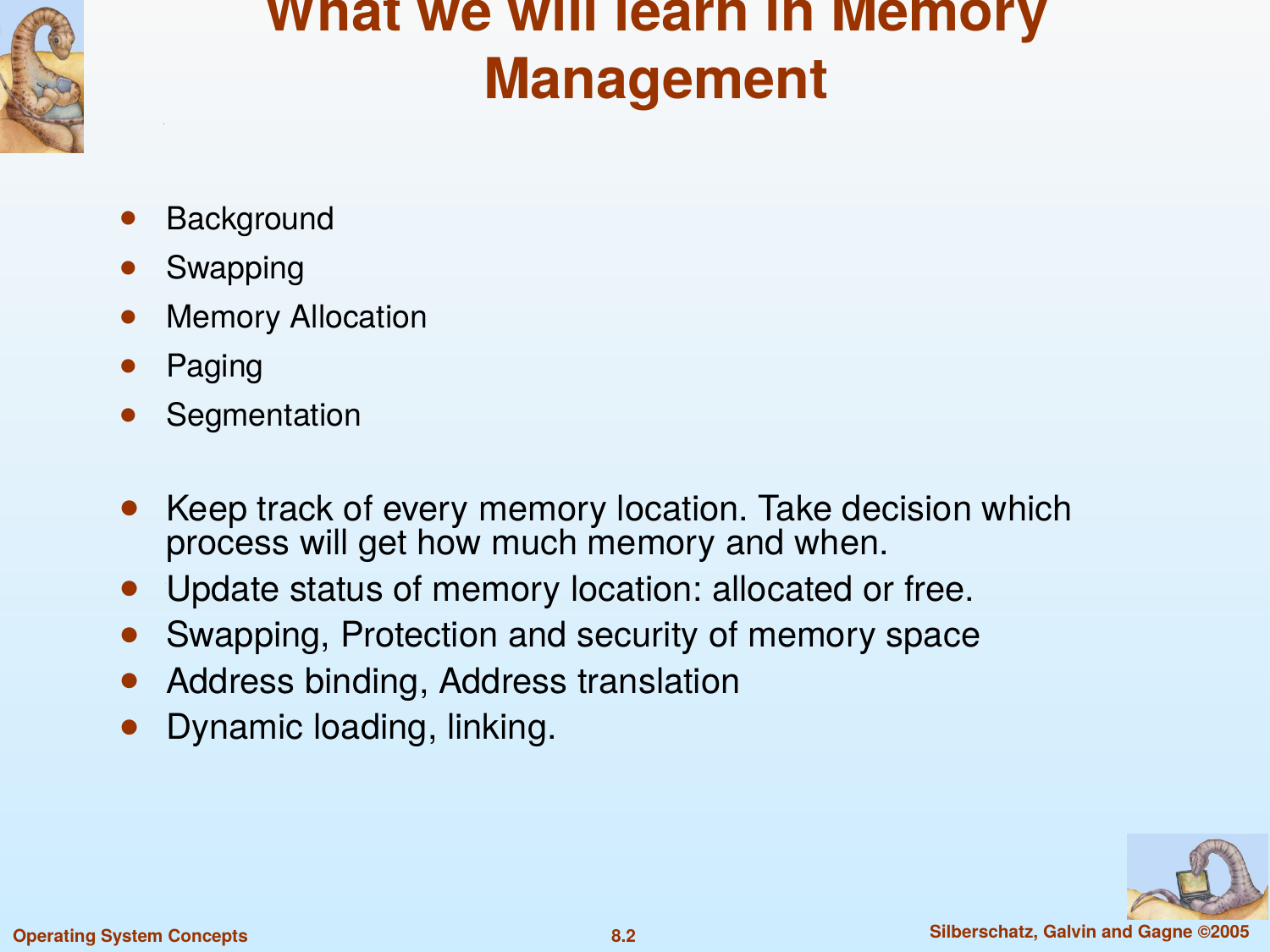

# What we will learn in Memory Management
Background
Swapping
Memory Allocation
Paging
Segmentation

Keep track of every memory location. Take decision which process will get how much memory and when.
Update status of memory location: allocated or free.
Swapping, Protection and security of memory space
Address binding, Address translation
Dynamic loading, linking.